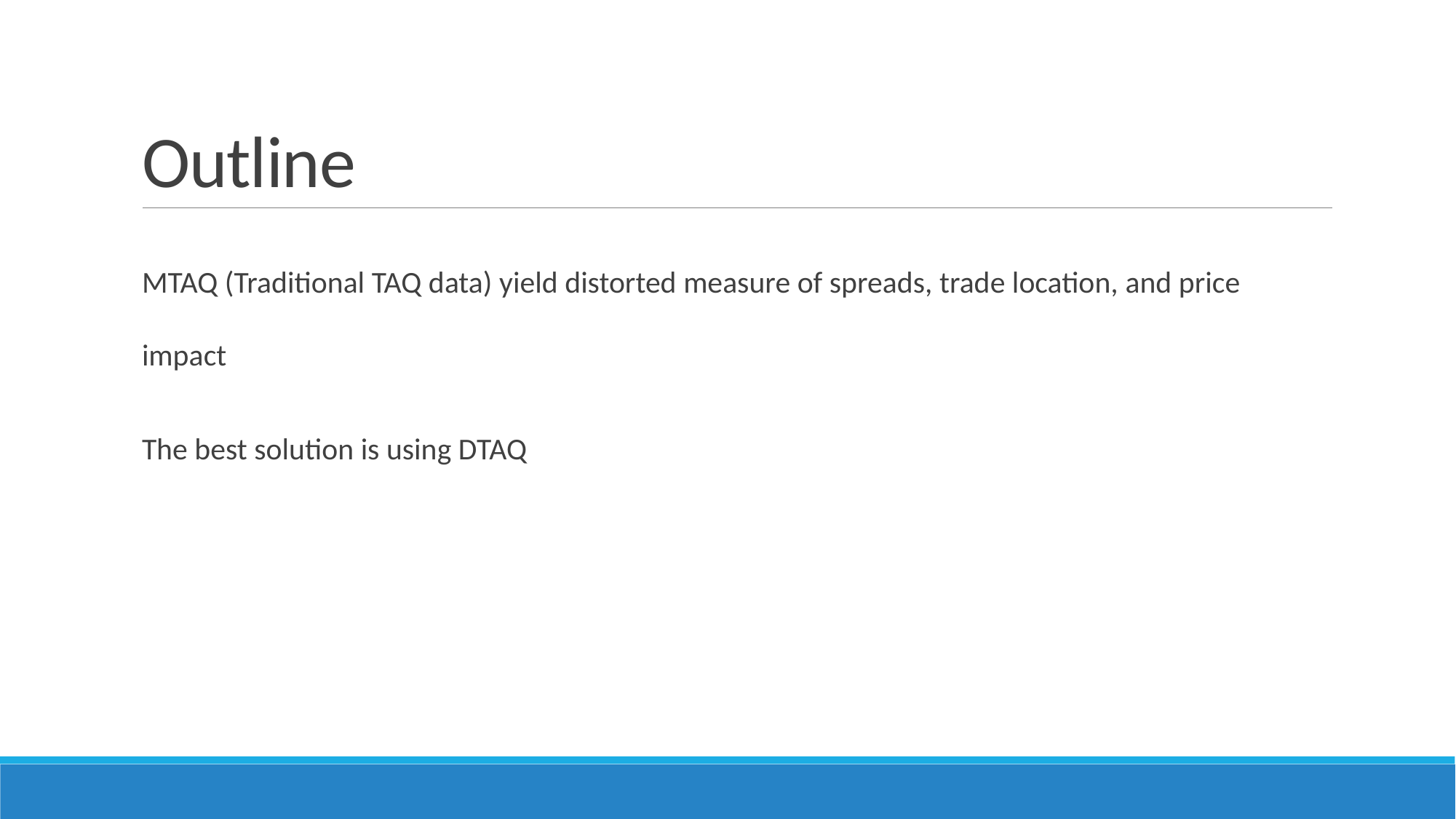

# Outline
MTAQ (Traditional TAQ data) yield distorted measure of spreads, trade location, and price impact
The best solution is using DTAQ